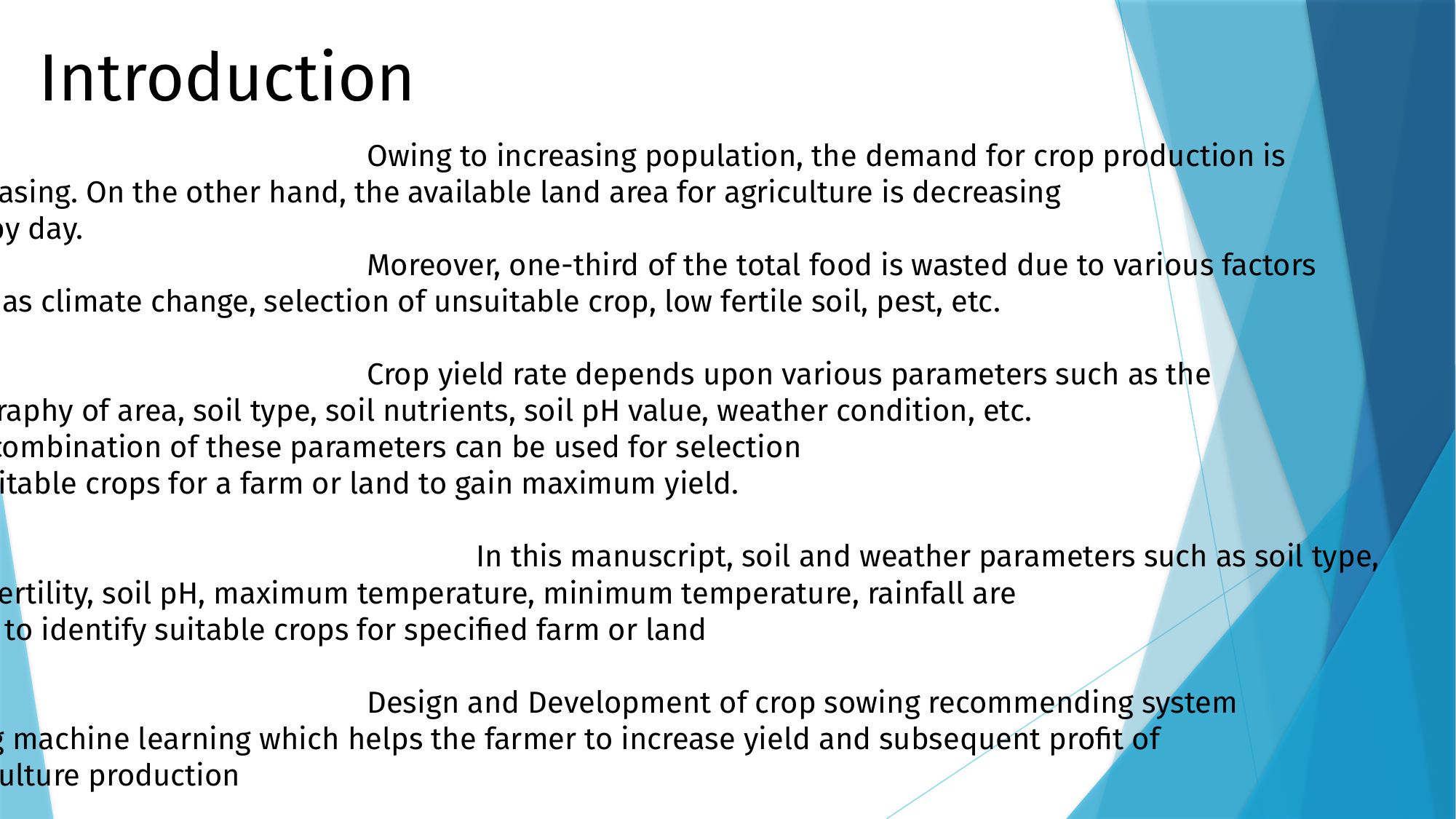

Introduction
				Owing to increasing population, the demand for crop production is
increasing. On the other hand, the available land area for agriculture is decreasing
day by day.
				Moreover, one-third of the total food is wasted due to various factors
such as climate change, selection of unsuitable crop, low fertile soil, pest, etc.

				Crop yield rate depends upon various parameters such as the
geography of area, soil type, soil nutrients, soil pH value, weather condition, etc.
The combination of these parameters can be used for selection
of suitable crops for a farm or land to gain maximum yield.

					In this manuscript, soil and weather parameters such as soil type,
soil fertility, soil pH, maximum temperature, minimum temperature, rainfall are
used to identify suitable crops for specified farm or land

				Design and Development of crop sowing recommending system
using machine learning which helps the farmer to increase yield and subsequent profit of
Agriculture production